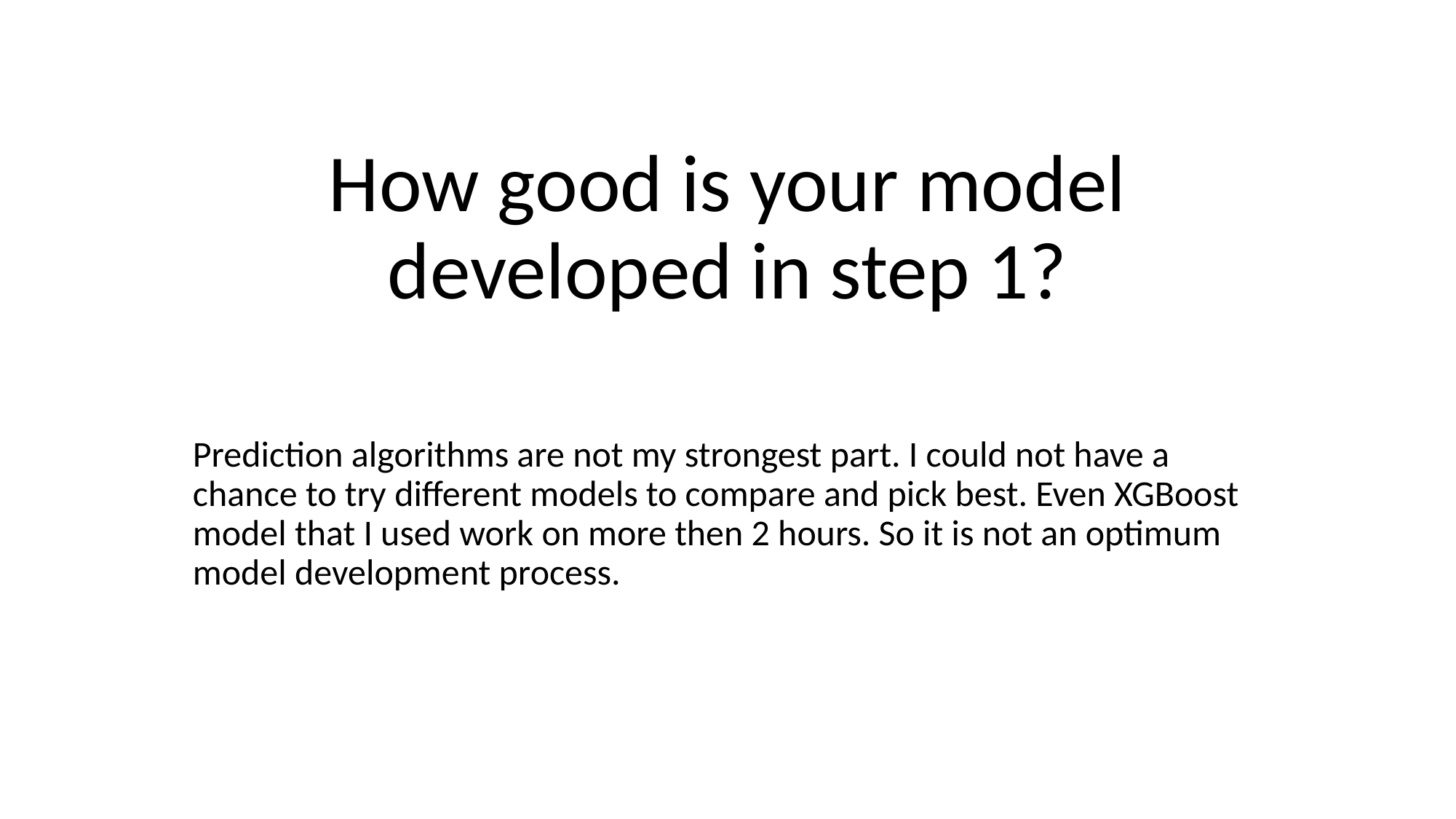

# How good is your model developed in step 1?
Prediction algorithms are not my strongest part. I could not have a  chance to try different models to compare and pick best. Even XGBoost model that I used work on more then 2 hours. So it is not an optimum model development process.